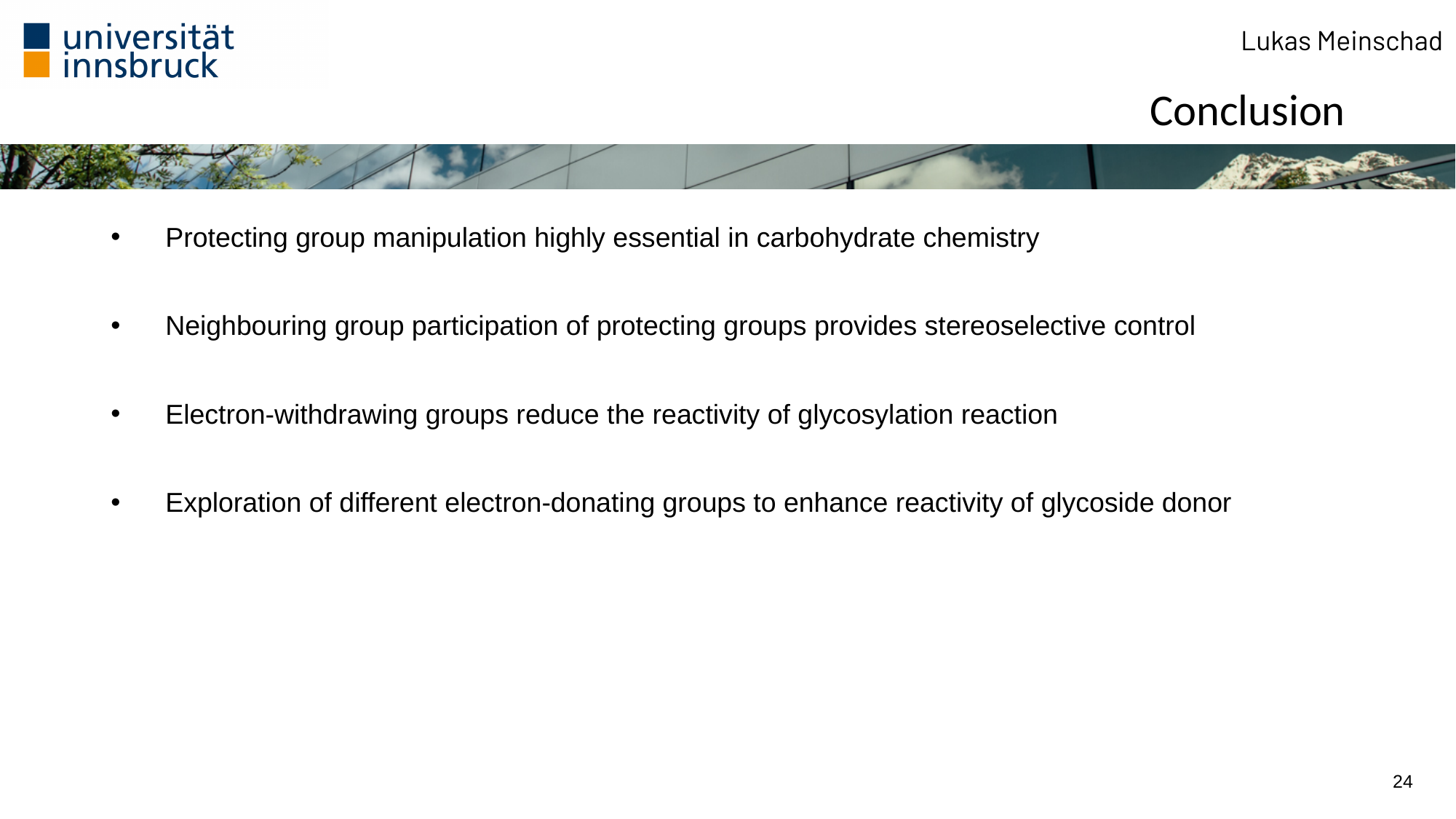

# Conclusion
Protecting group manipulation highly essential in carbohydrate chemistry

Neighbouring group participation of protecting groups provides stereoselective control

Electron-withdrawing groups reduce the reactivity of glycosylation reaction

Exploration of different electron-donating groups to enhance reactivity of glycoside donor

24